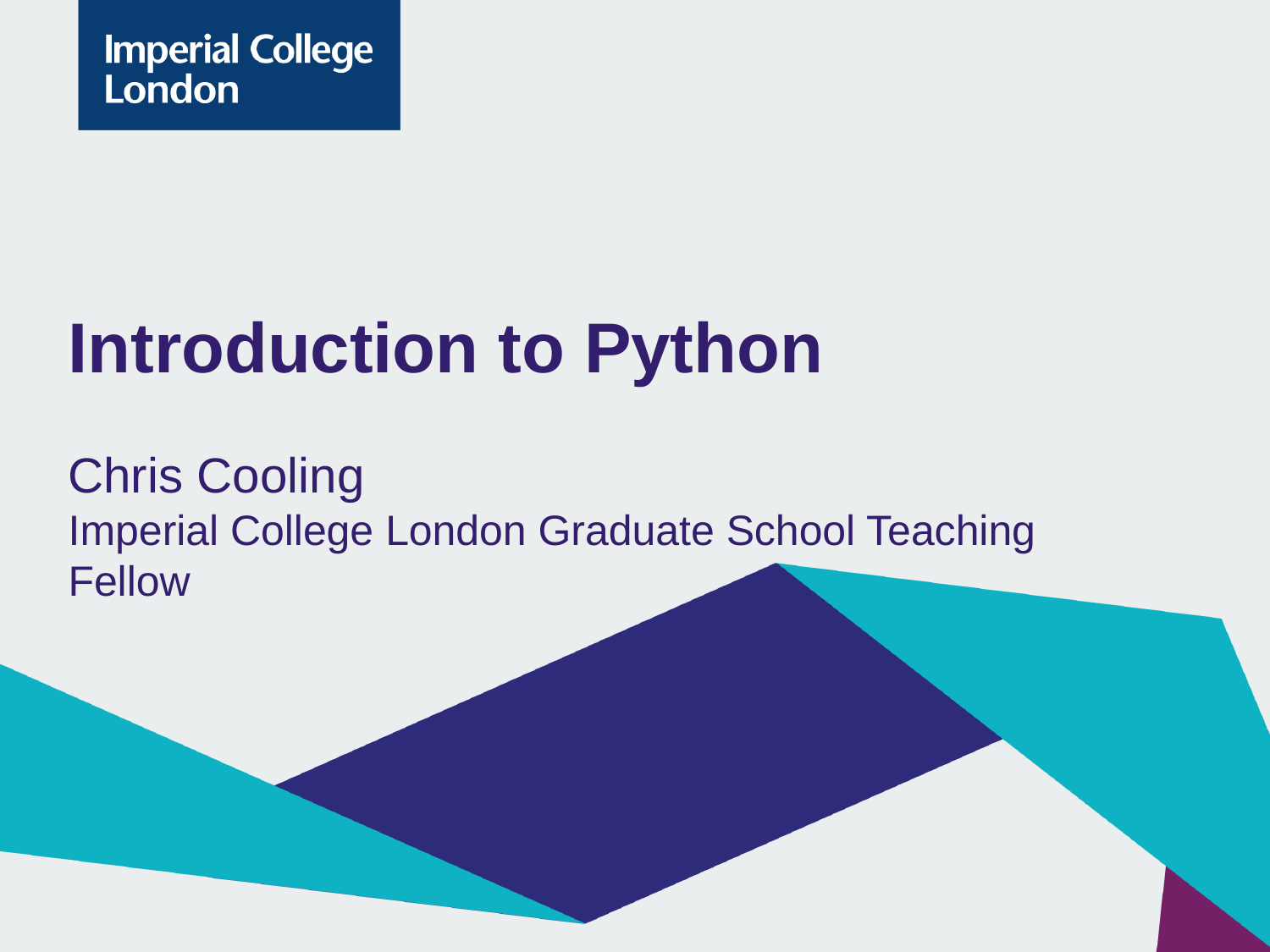

# Introduction to Python
Chris Cooling
Imperial College London Graduate School Teaching Fellow